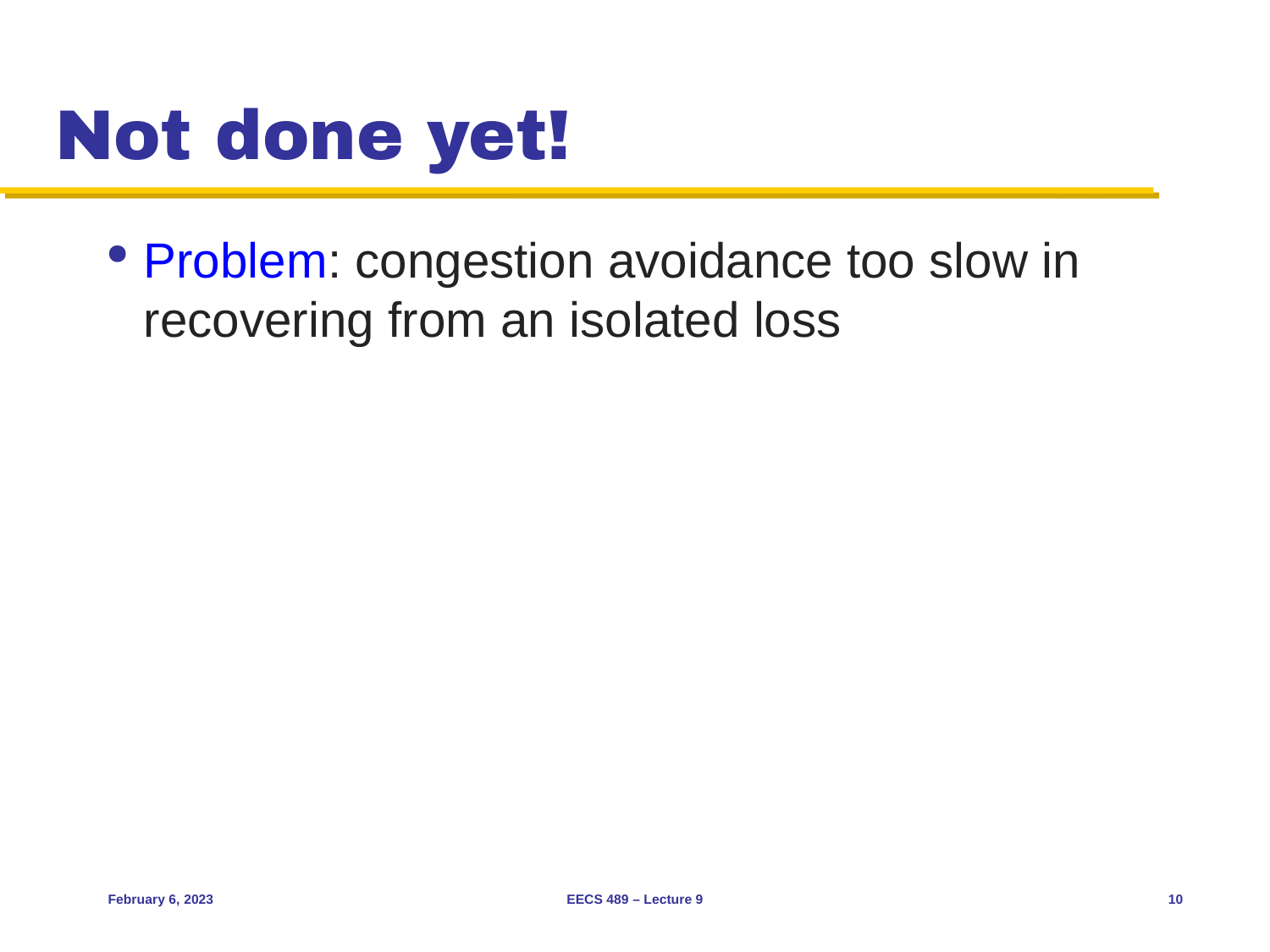

# Not done yet!
Problem: congestion avoidance too slow in recovering from an isolated loss
February 6, 2023
EECS 489 – Lecture 9
10